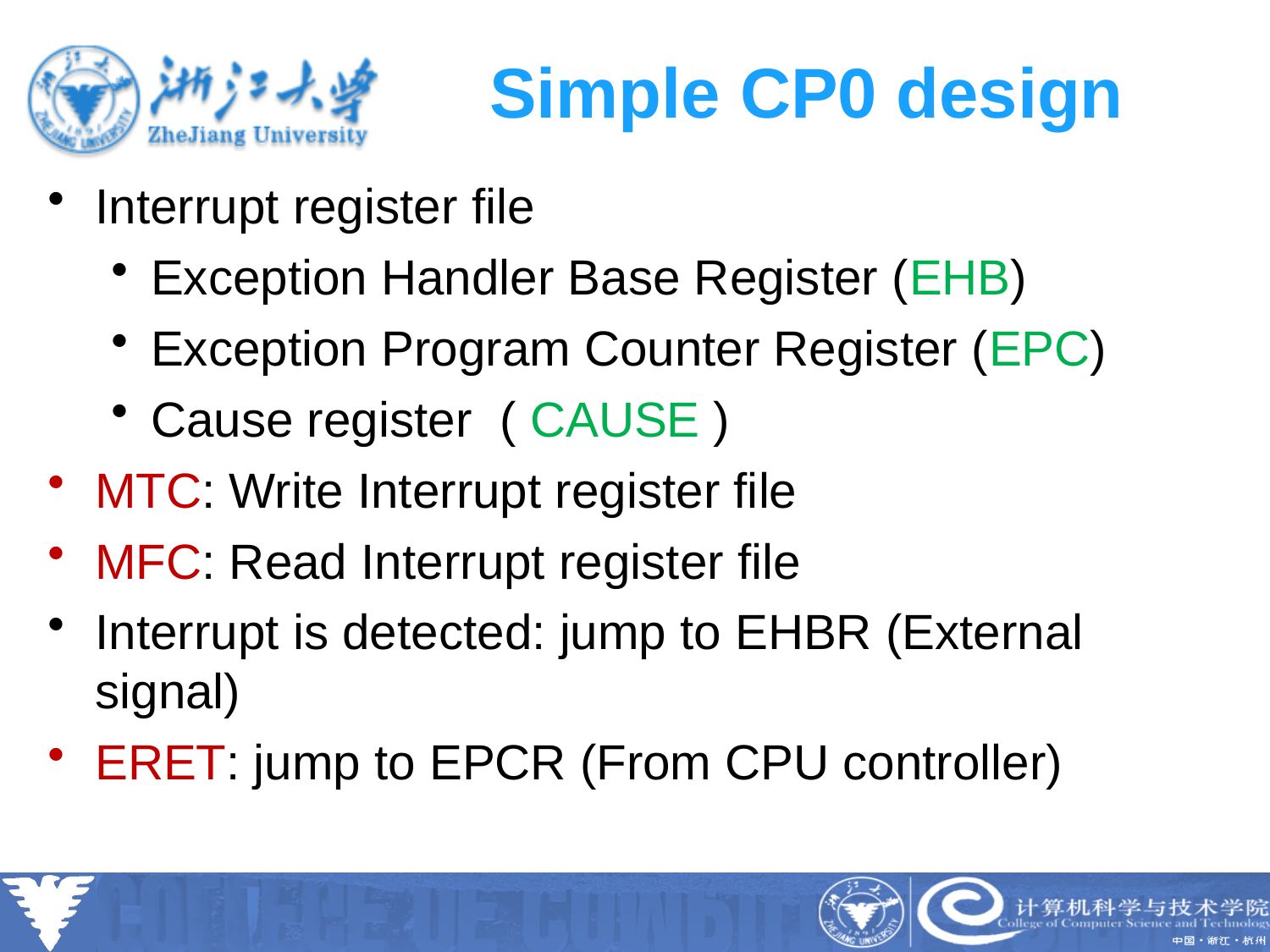

# Simple CP0 design
Interrupt register file
Exception Handler Base Register (EHB)
Exception Program Counter Register (EPC)
Cause register  ( CAUSE )
MTC: Write Interrupt register file
MFC: Read Interrupt register file
Interrupt is detected: jump to EHBR (External signal)
ERET: jump to EPCR (From CPU controller)